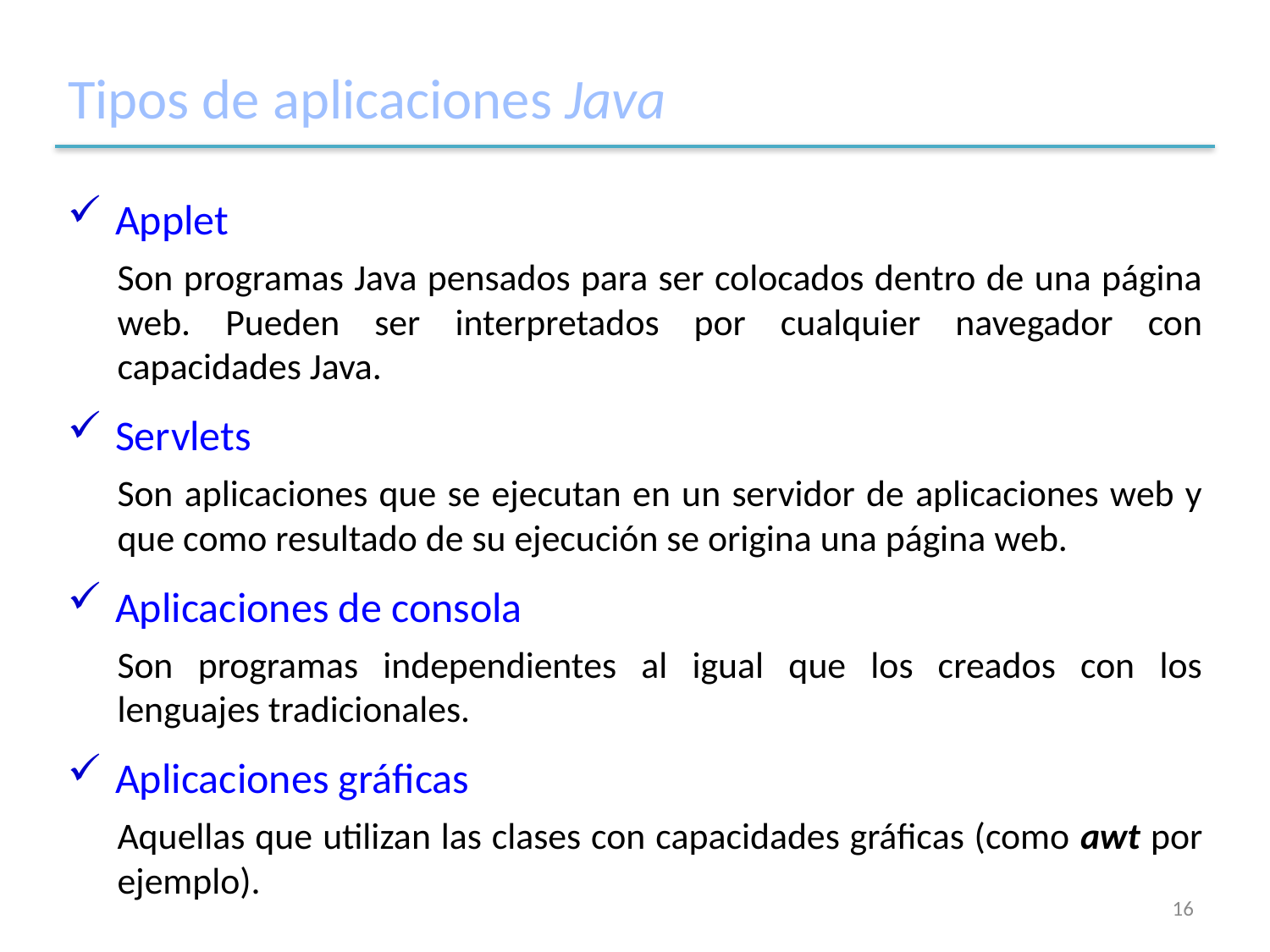

# Tipos de aplicaciones Java
Applet
Son programas Java pensados para ser colocados dentro de una página web. Pueden ser interpretados por cualquier navegador con capacidades Java.
Servlets
Son aplicaciones que se ejecutan en un servidor de aplicaciones web y que como resultado de su ejecución se origina una página web.
Aplicaciones de consola
Son programas independientes al igual que los creados con los lenguajes tradicionales.
Aplicaciones gráficas
Aquellas que utilizan las clases con capacidades gráficas (como awt por ejemplo).
16